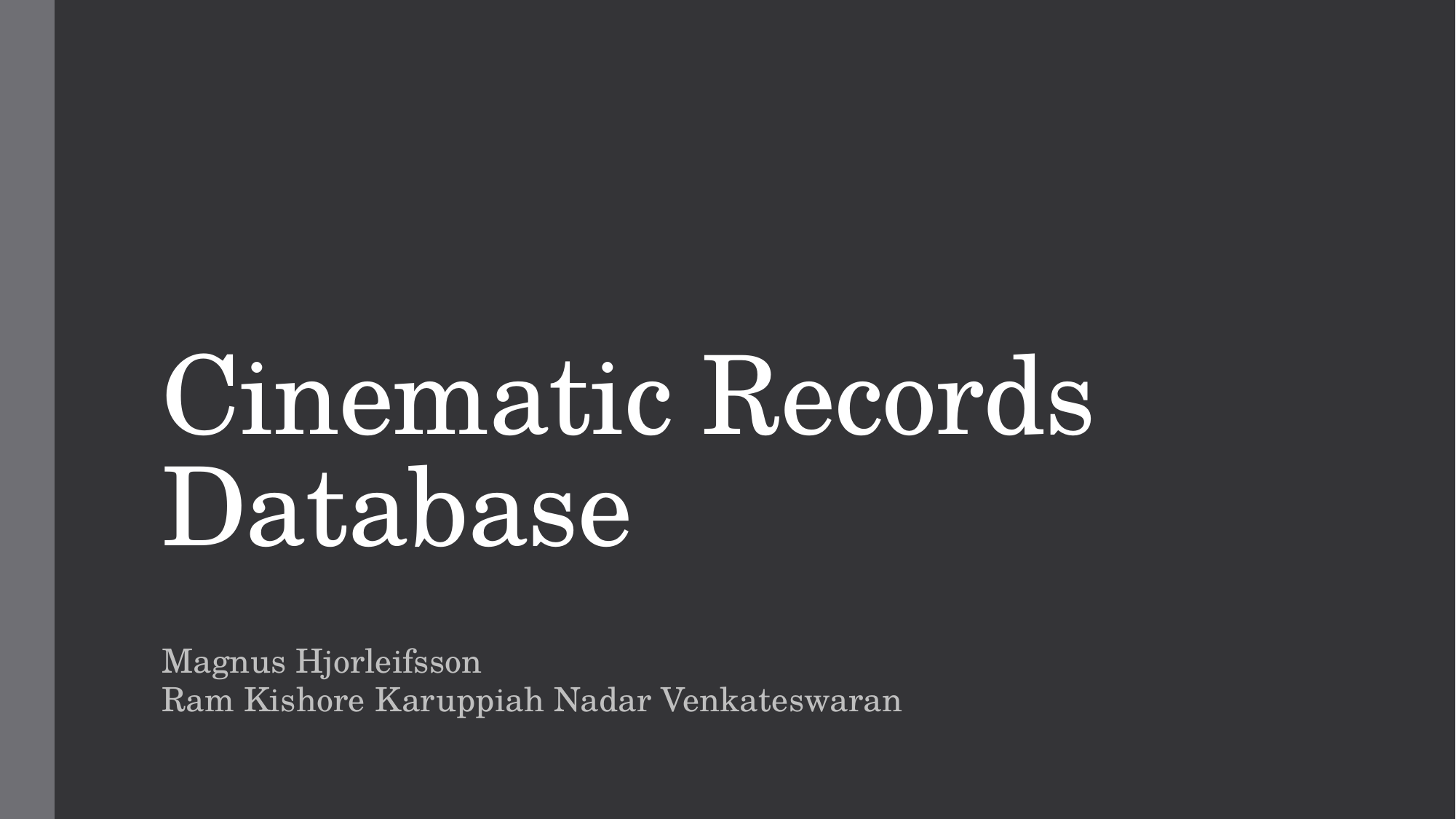

# Cinematic Records Database

Magnus Hjorleifsson
Ram Kishore Karuppiah Nadar Venkateswaran